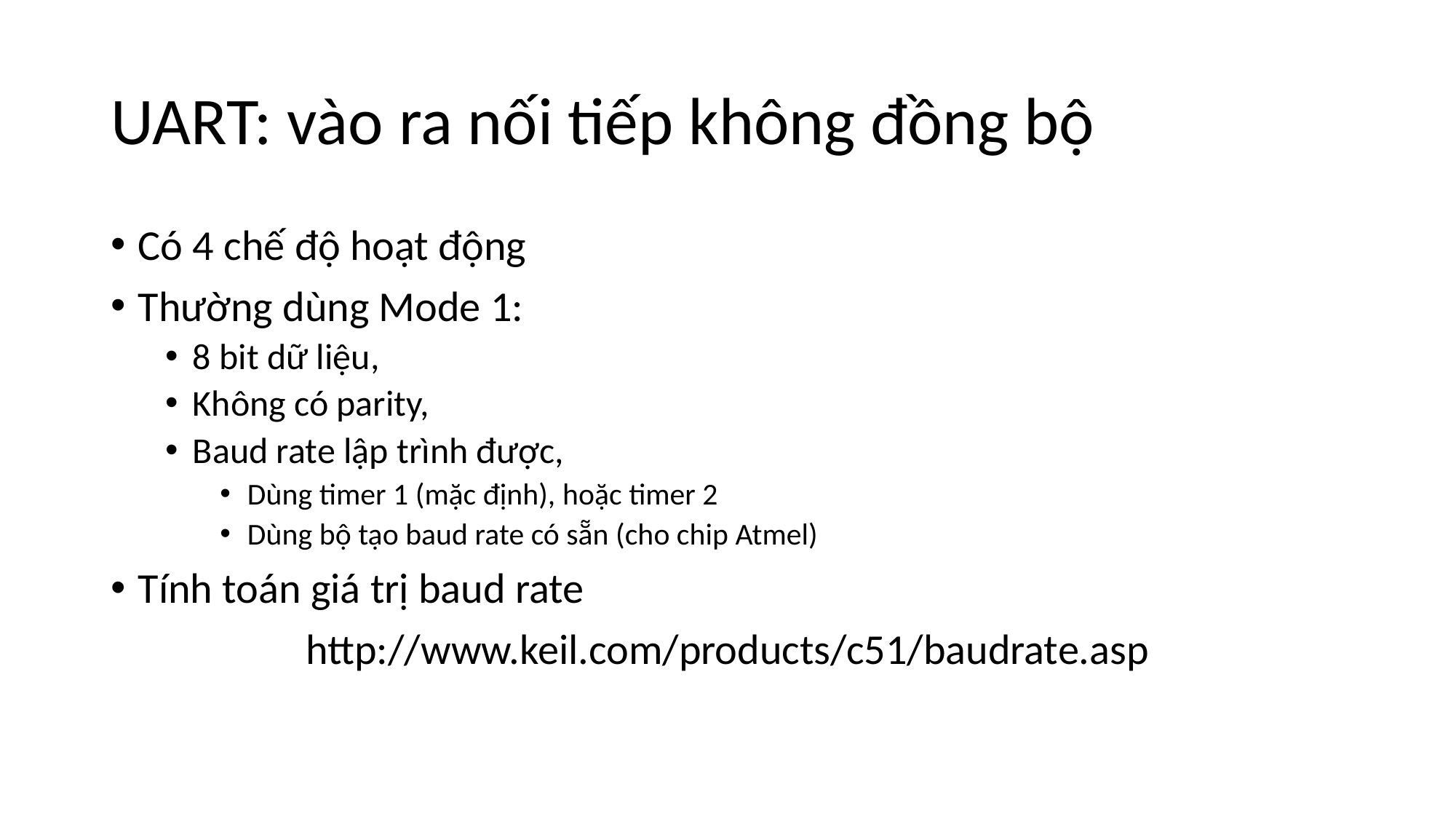

# UART: vào ra nối tiếp không đồng bộ
Có 4 chế độ hoạt động
Thường dùng Mode 1:
8 bit dữ liệu,
Không có parity,
Baud rate lập trình được,
Dùng timer 1 (mặc định), hoặc timer 2
Dùng bộ tạo baud rate có sẵn (cho chip Atmel)
Tính toán giá trị baud rate
http://www.keil.com/products/c51/baudrate.asp